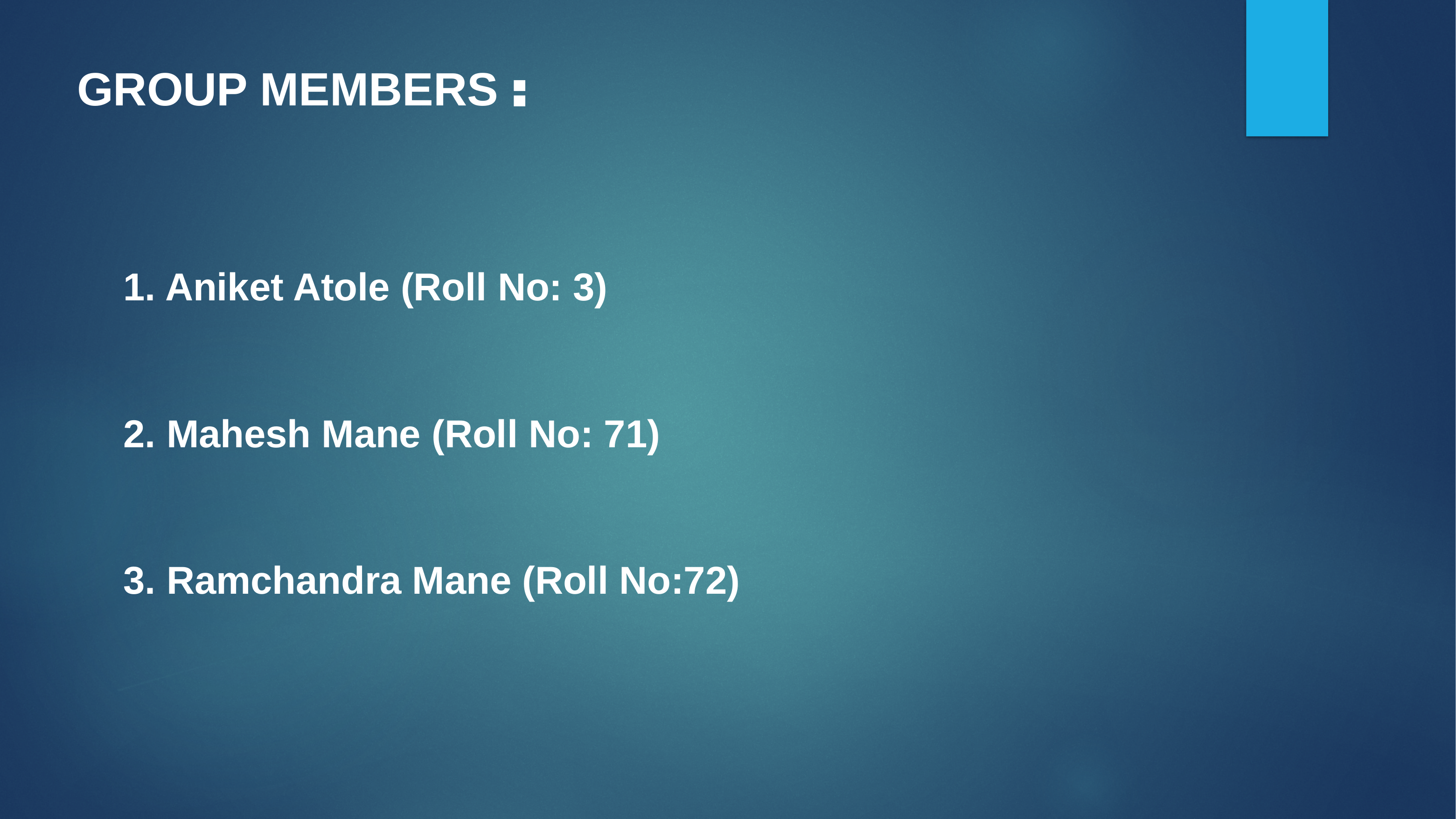

Group members :
1. Aniket Atole (Roll No: 3)

2. Mahesh Mane (Roll No: 71)

3. Ramchandra Mane (Roll No:72)